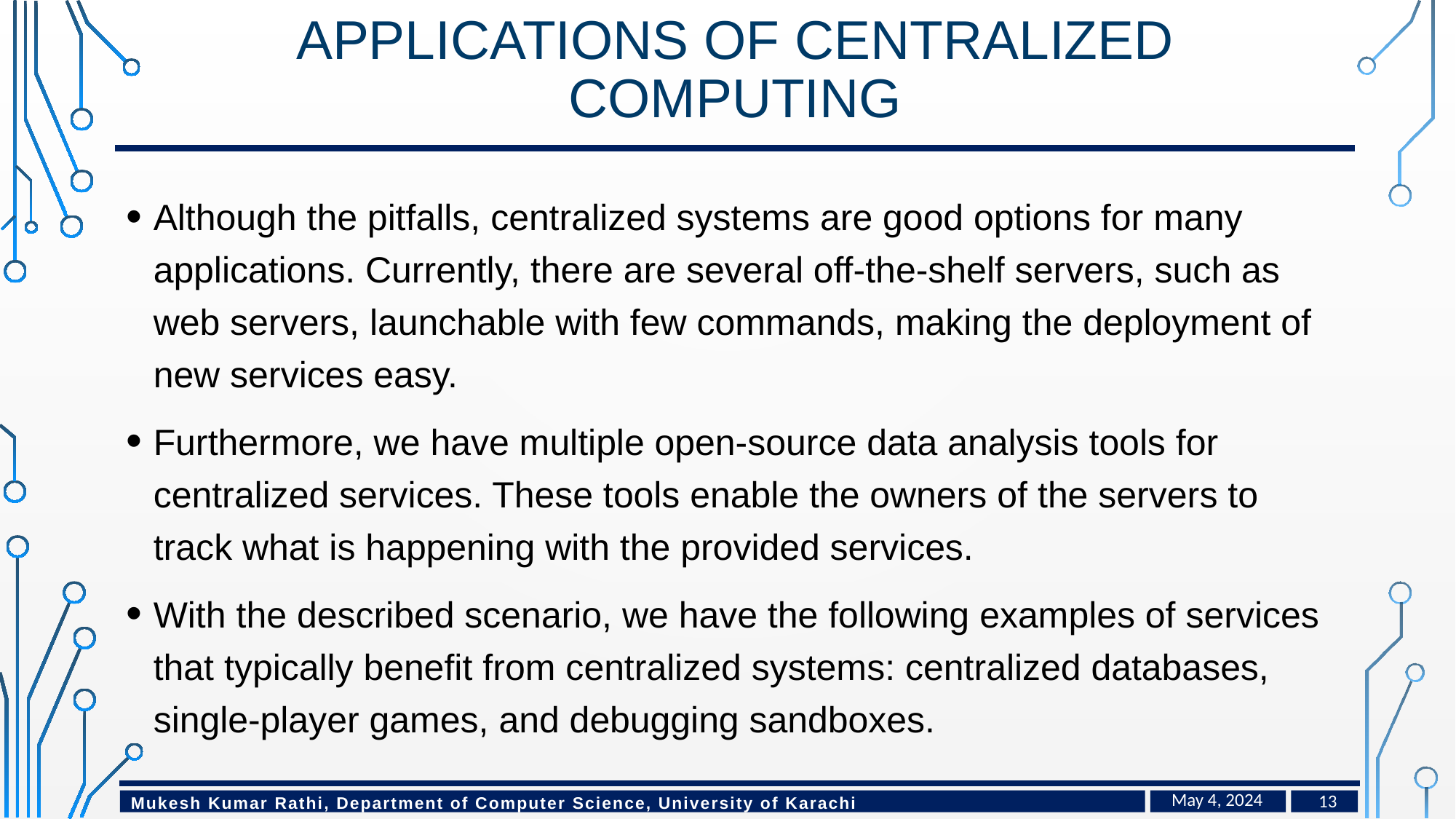

# Applications of centralized computing
Although the pitfalls, centralized systems are good options for many applications. Currently, there are several off-the-shelf servers, such as web servers, launchable with few commands, making the deployment of new services easy.
Furthermore, we have multiple open-source data analysis tools for centralized services. These tools enable the owners of the servers to track what is happening with the provided services.
With the described scenario, we have the following examples of services that typically benefit from centralized systems: centralized databases, single-player games, and debugging sandboxes.

May 4, 2024
13